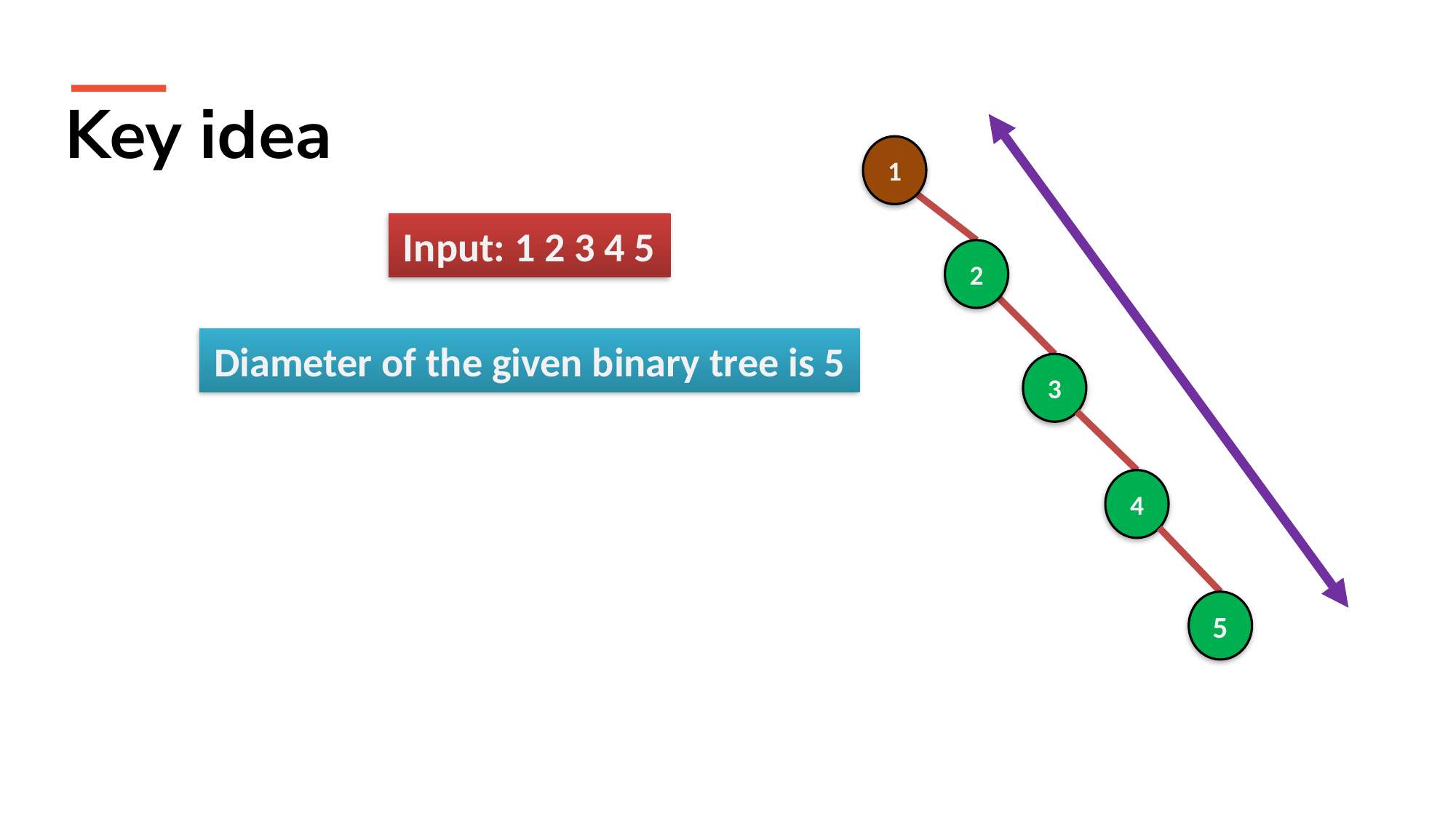

Key idea

1
Input: 1 2 3 4 5
2
Diameter of the given binary tree is 5
3
4
5